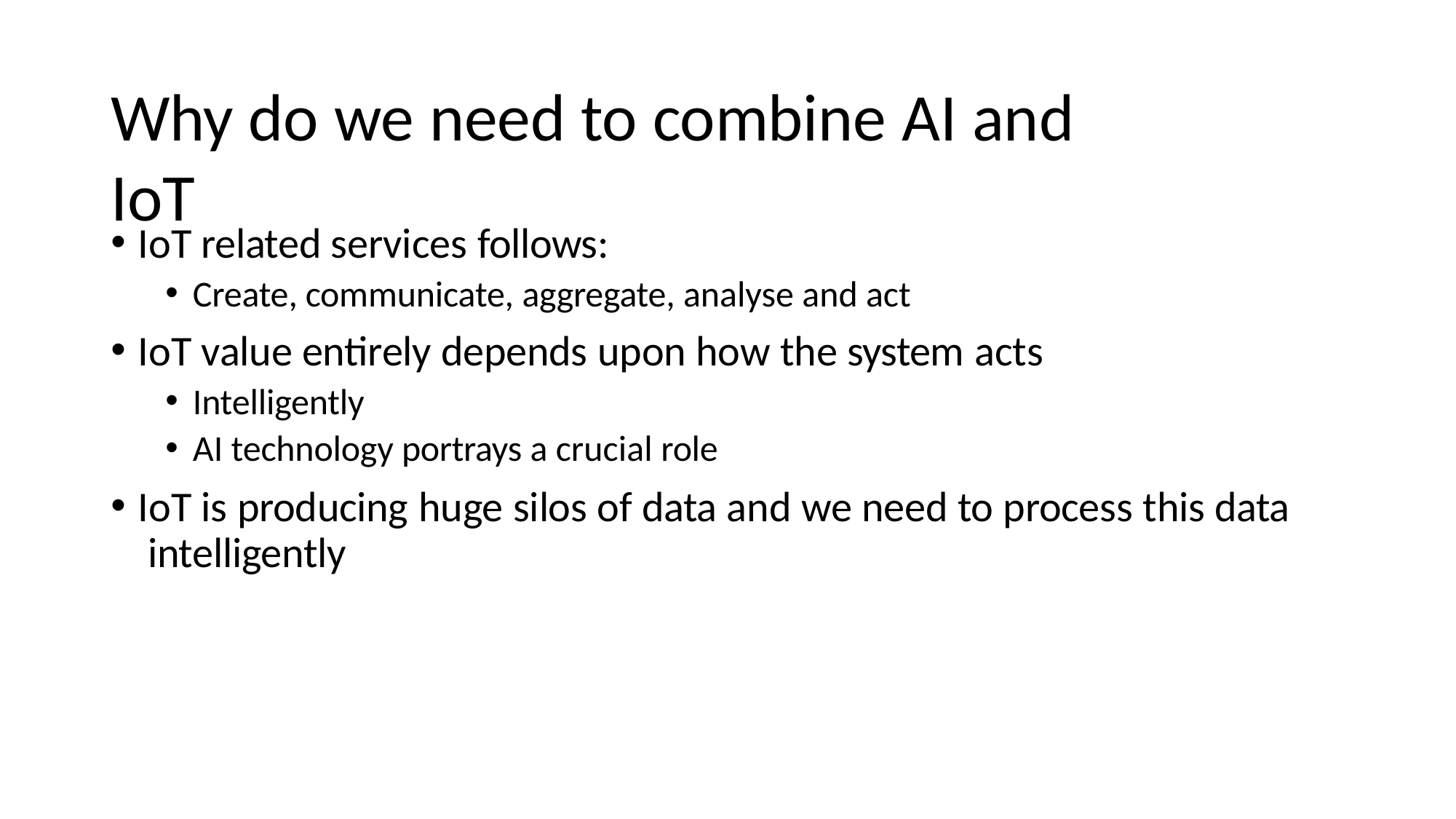

# Why do we need to combine AI and IoT
IoT related services follows:
Create, communicate, aggregate, analyse and act
IoT value entirely depends upon how the system acts
Intelligently
AI technology portrays a crucial role
IoT is producing huge silos of data and we need to process this data  intelligently